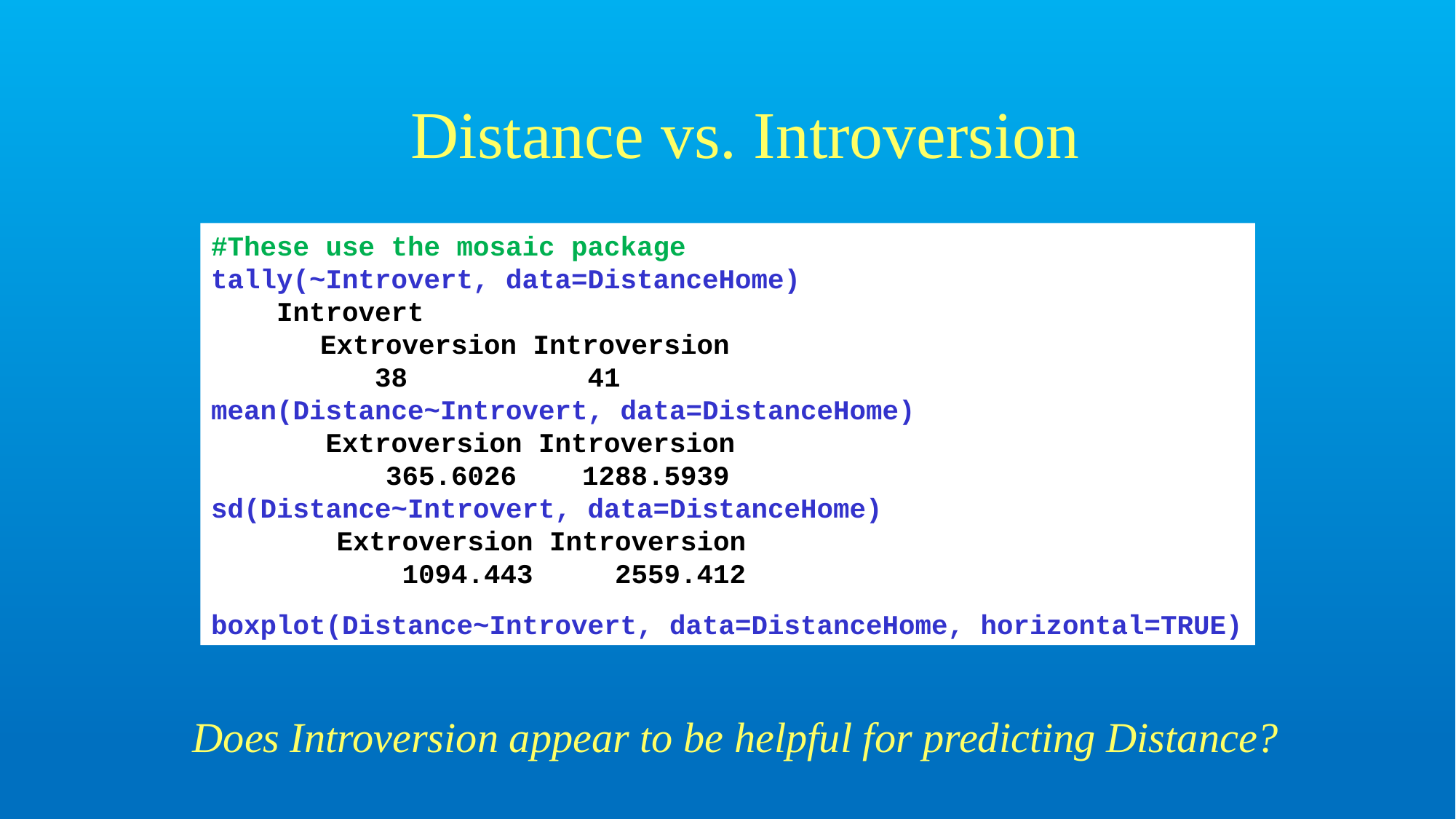

# Distance vs. Introversion
#These use the mosaic package
tally(~Introvert, data=DistanceHome)
    Introvert
	Extroversion Introversion
          38           41
mean(Distance~Introvert, data=DistanceHome)
       Extroversion Introversion
	    365.6026    1288.5939
sd(Distance~Introvert, data=DistanceHome)
	 Extroversion Introversion
    	     1094.443     2559.412
boxplot(Distance~Introvert, data=DistanceHome, horizontal=TRUE)
Does Introversion appear to be helpful for predicting Distance?